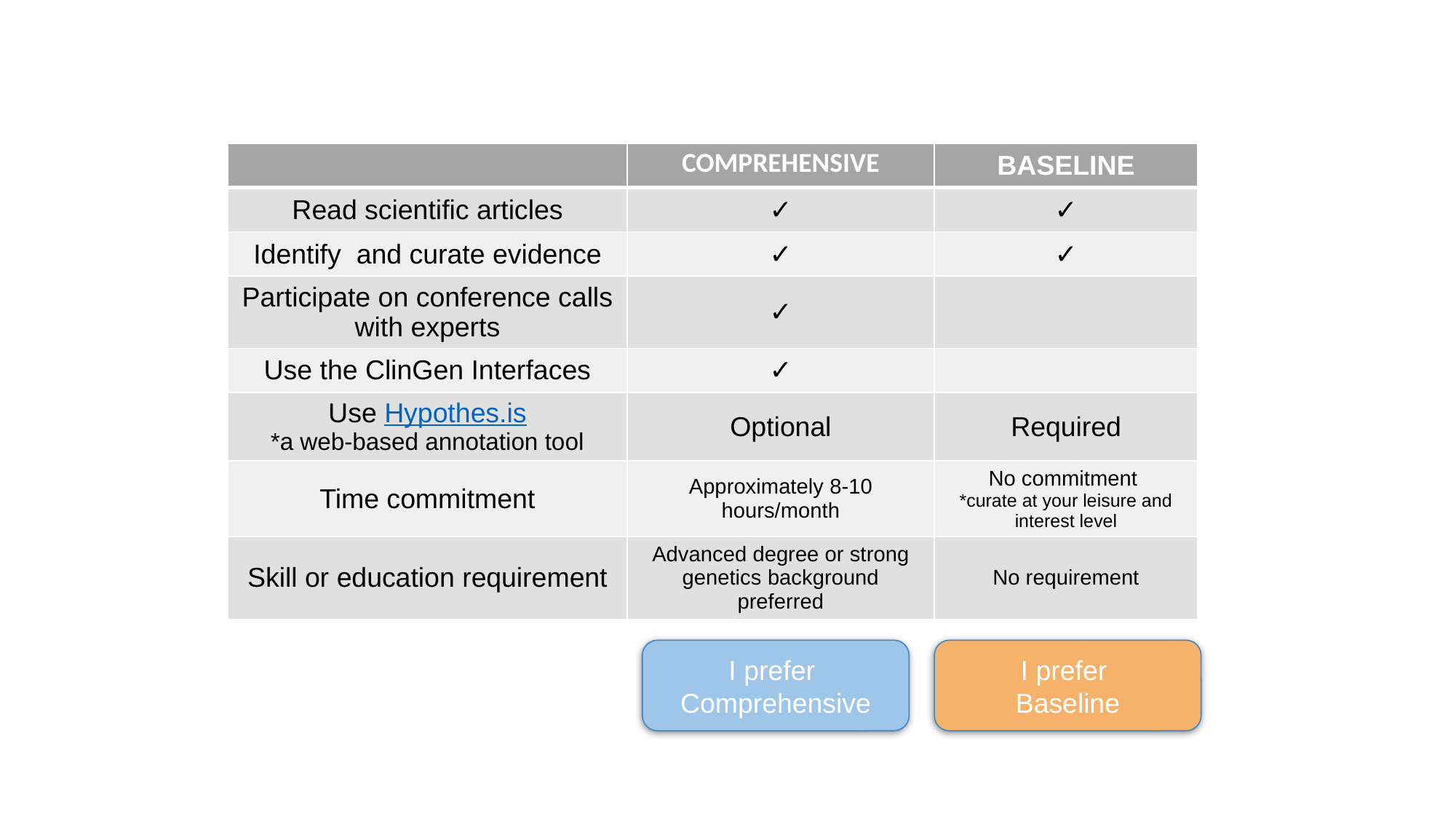

|  | COMPREHENSIVE | BASELINE |
| --- | --- | --- |
| Read scientific articles | ✓ | ✓ |
| Identify and curate evidence | ✓ | ✓ |
| Participate on conference calls with experts | ✓ |  |
| Use the ClinGen Interfaces | ✓ |  |
| Use Hypothes.is \*a web-based annotation tool | Optional | Required |
| Time commitment | Approximately 8-10 hours/month | No commitment \*curate at your leisure and interest level |
| Skill or education requirement | Advanced degree or strong genetics background preferred | No requirement |

I prefer
Comprehensive
I prefer
Baseline